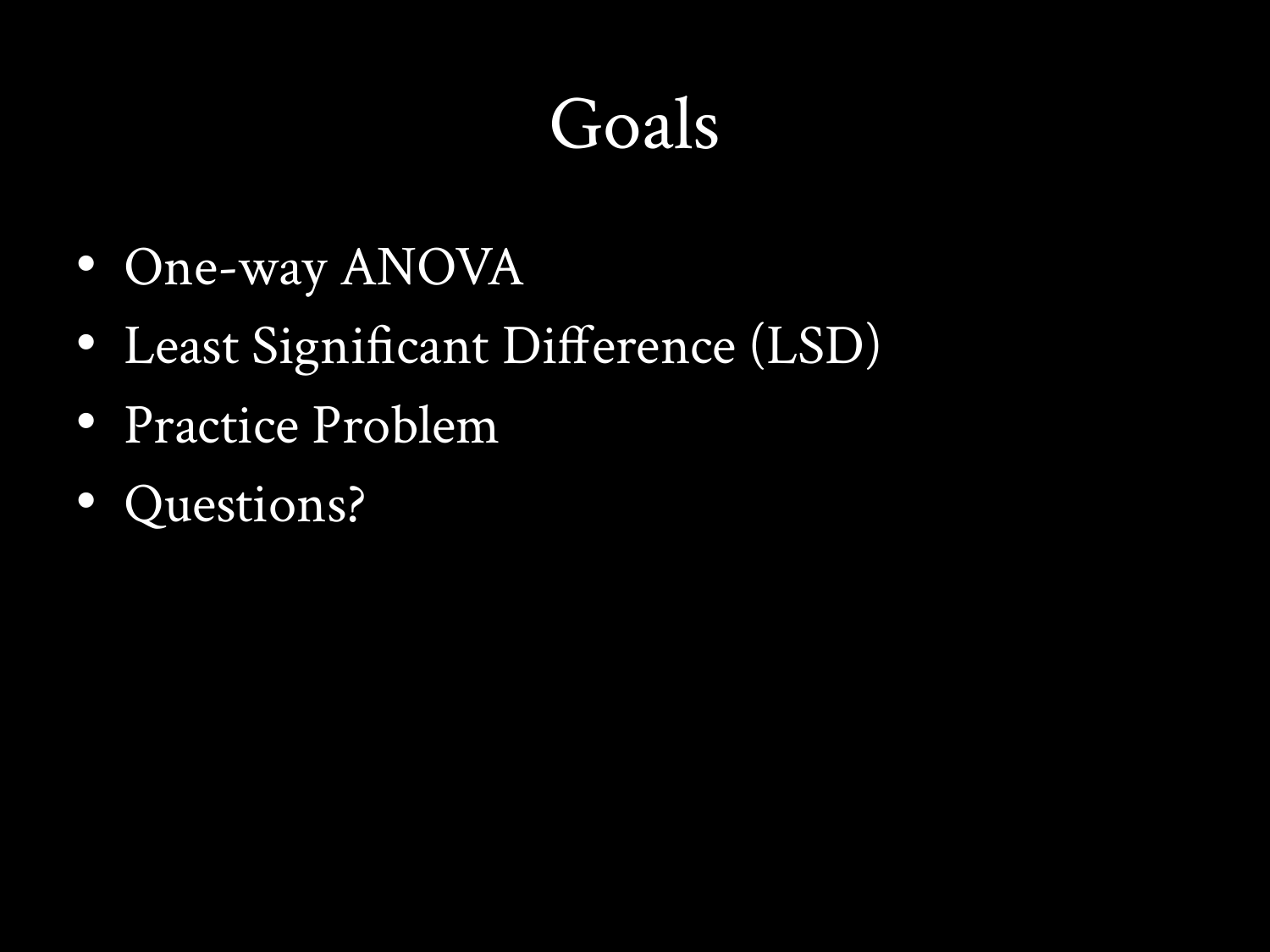

# Goals
One-way ANOVA
Least Significant Difference (LSD)
Practice Problem
Questions?